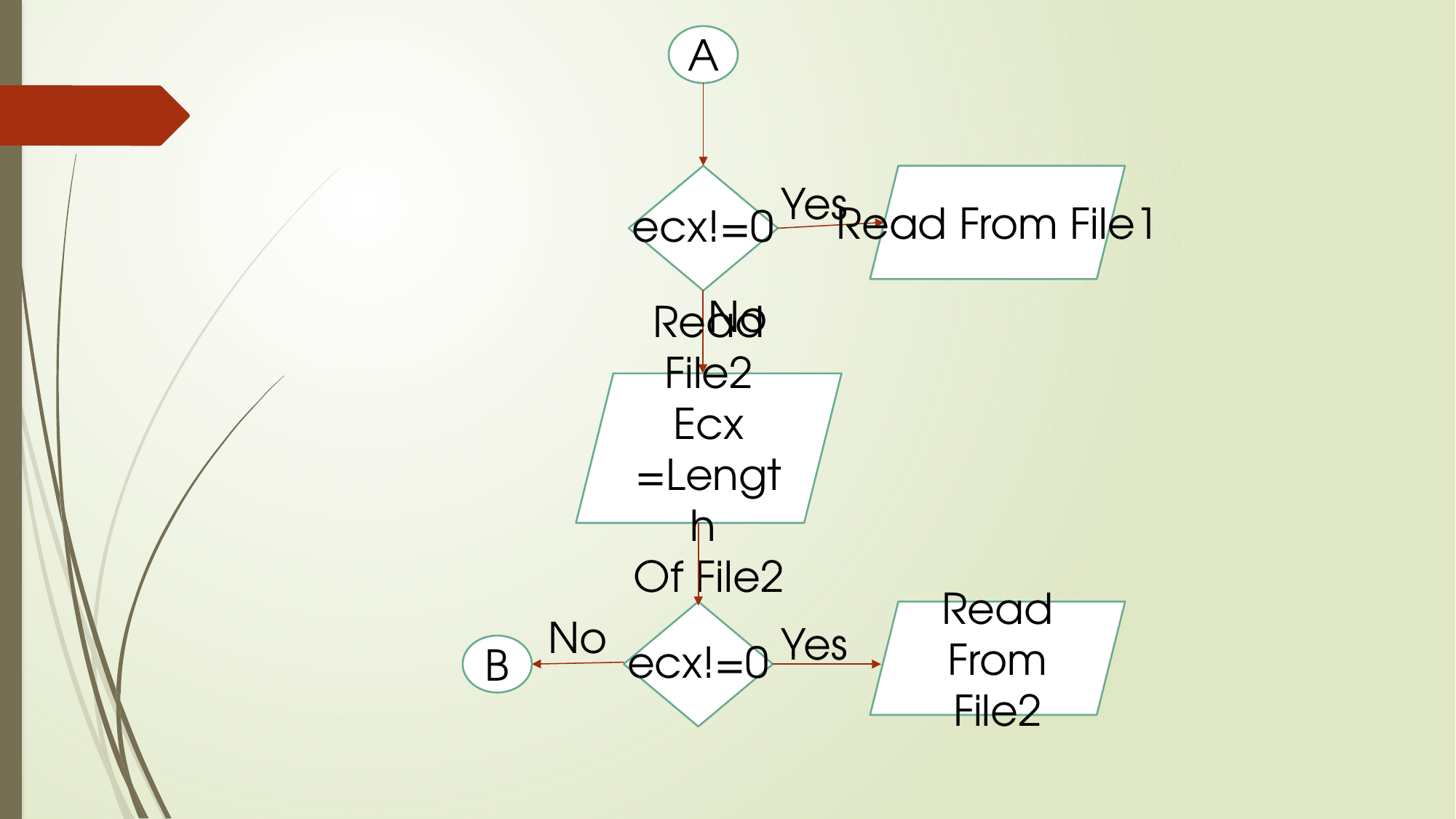

A

Yes
Read From File1
ecx!=0
No
Read File2
Ecx =Length
Of File2

Read From File2
No
Yes
ecx!=0
B